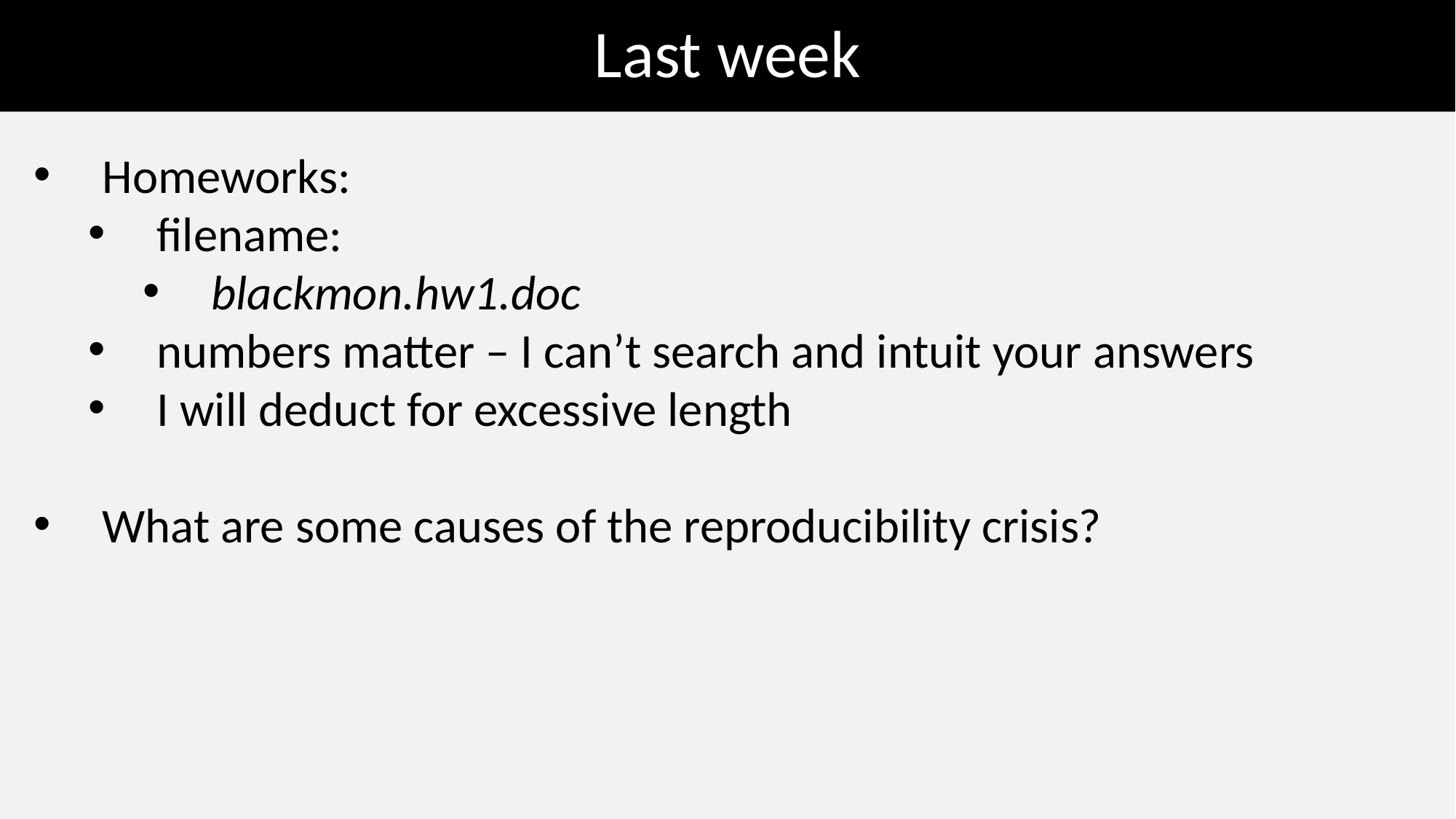

# Last week
Homeworks:
filename:
blackmon.hw1.doc
numbers matter – I can’t search and intuit your answers
I will deduct for excessive length

What are some causes of the reproducibility crisis?